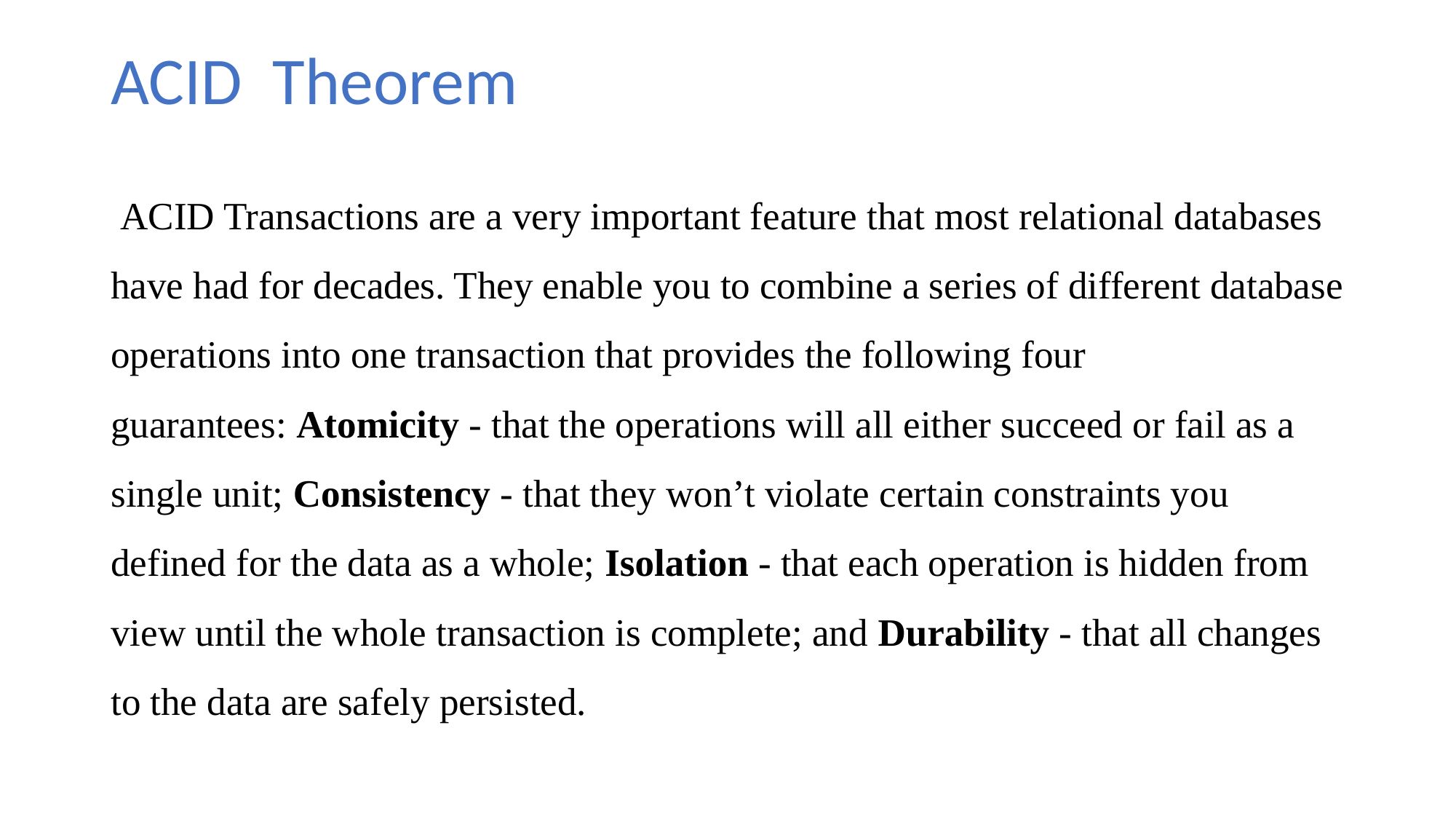

# ACID  Theorem
 ACID Transactions are a very important feature that most relational databases have had for decades. They enable you to combine a series of different database operations into one transaction that provides the following four guarantees: Atomicity - that the operations will all either succeed or fail as a single unit; Consistency - that they won’t violate certain constraints you defined for the data as a whole; Isolation - that each operation is hidden from view until the whole transaction is complete; and Durability - that all changes to the data are safely persisted.